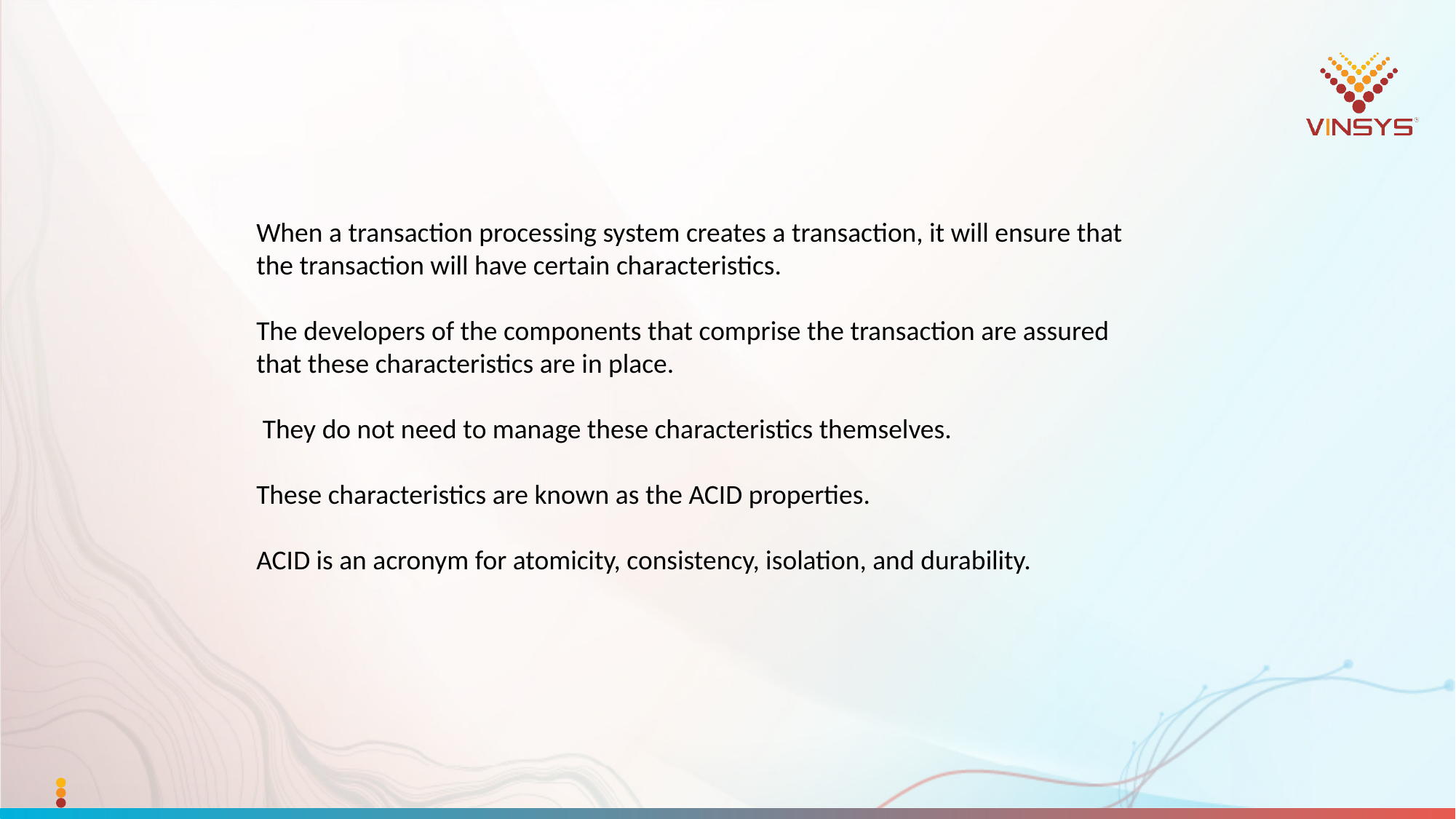

#

When a transaction processing system creates a transaction, it will ensure that the transaction will have certain characteristics.

The developers of the components that comprise the transaction are assured that these characteristics are in place.

 They do not need to manage these characteristics themselves.

These characteristics are known as the ACID properties.

ACID is an acronym for atomicity, consistency, isolation, and durability.